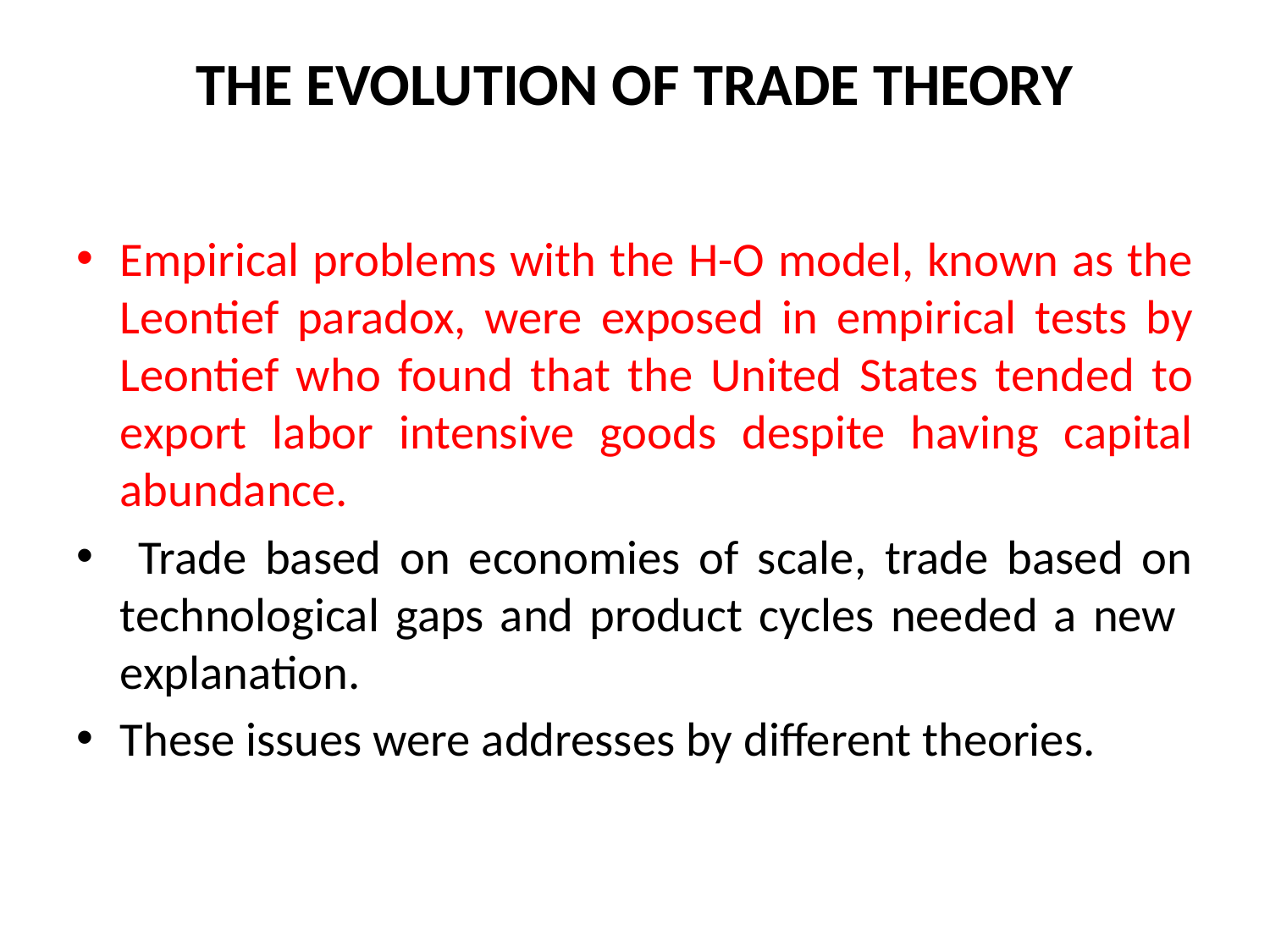

# THE EVOLUTION OF TRADE THEORY
Empirical problems with the H-O model, known as the Leontief paradox, were exposed in empirical tests by Leontief who found that the United States tended to export labor intensive goods despite having capital abundance.
 Trade based on economies of scale, trade based on technological gaps and product cycles needed a new  explanation.
These issues were addresses by different theories.